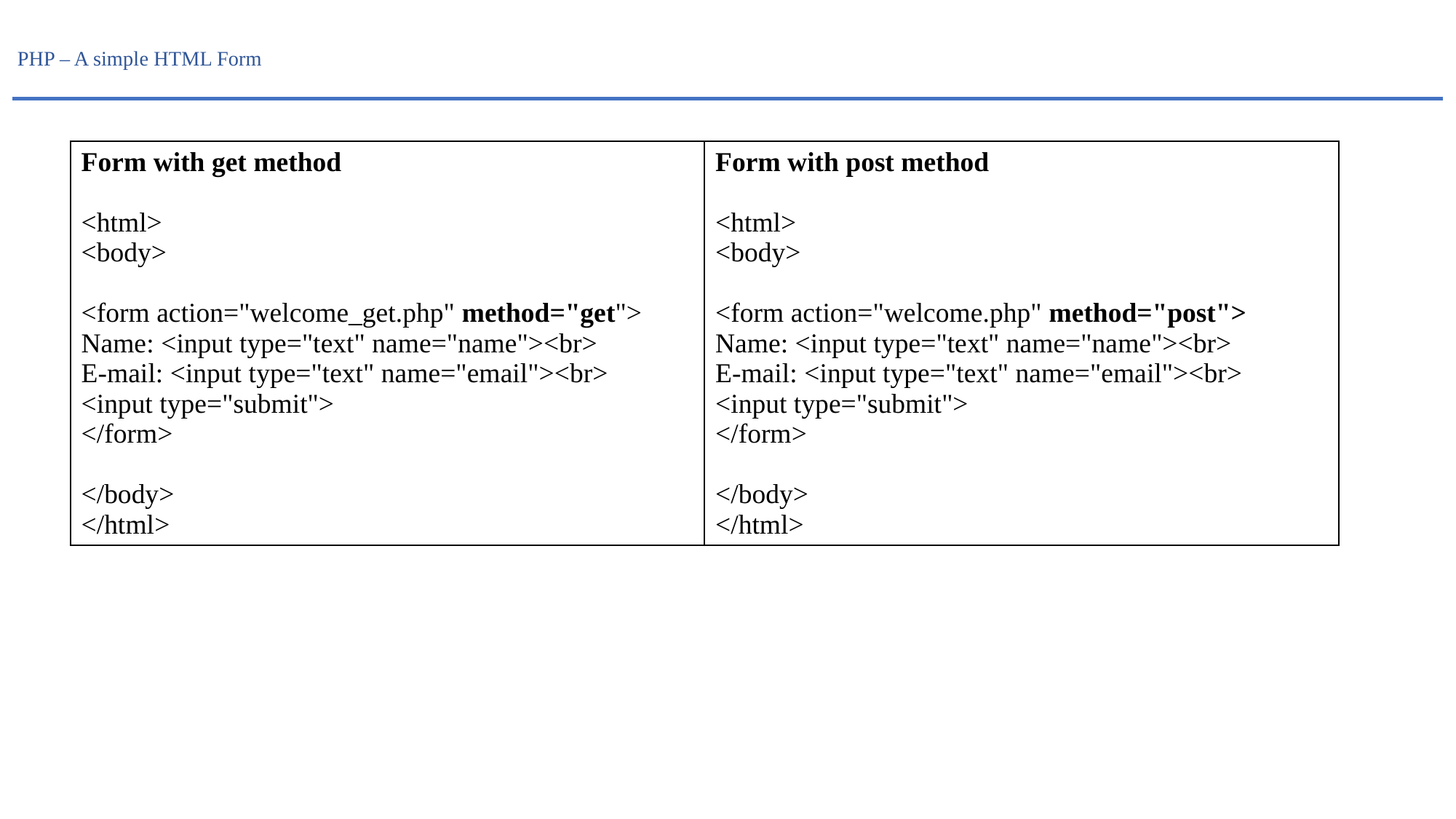

# PHP – A simple HTML Form
| Form with get method <html> <body> <form action="welcome\_get.php" method="get"> Name: <input type="text" name="name"><br> E-mail: <input type="text" name="email"><br> <input type="submit"> </form> </body> </html> | Form with post method <html> <body> <form action="welcome.php" method="post"> Name: <input type="text" name="name"><br> E-mail: <input type="text" name="email"><br> <input type="submit"> </form> </body> </html> |
| --- | --- |